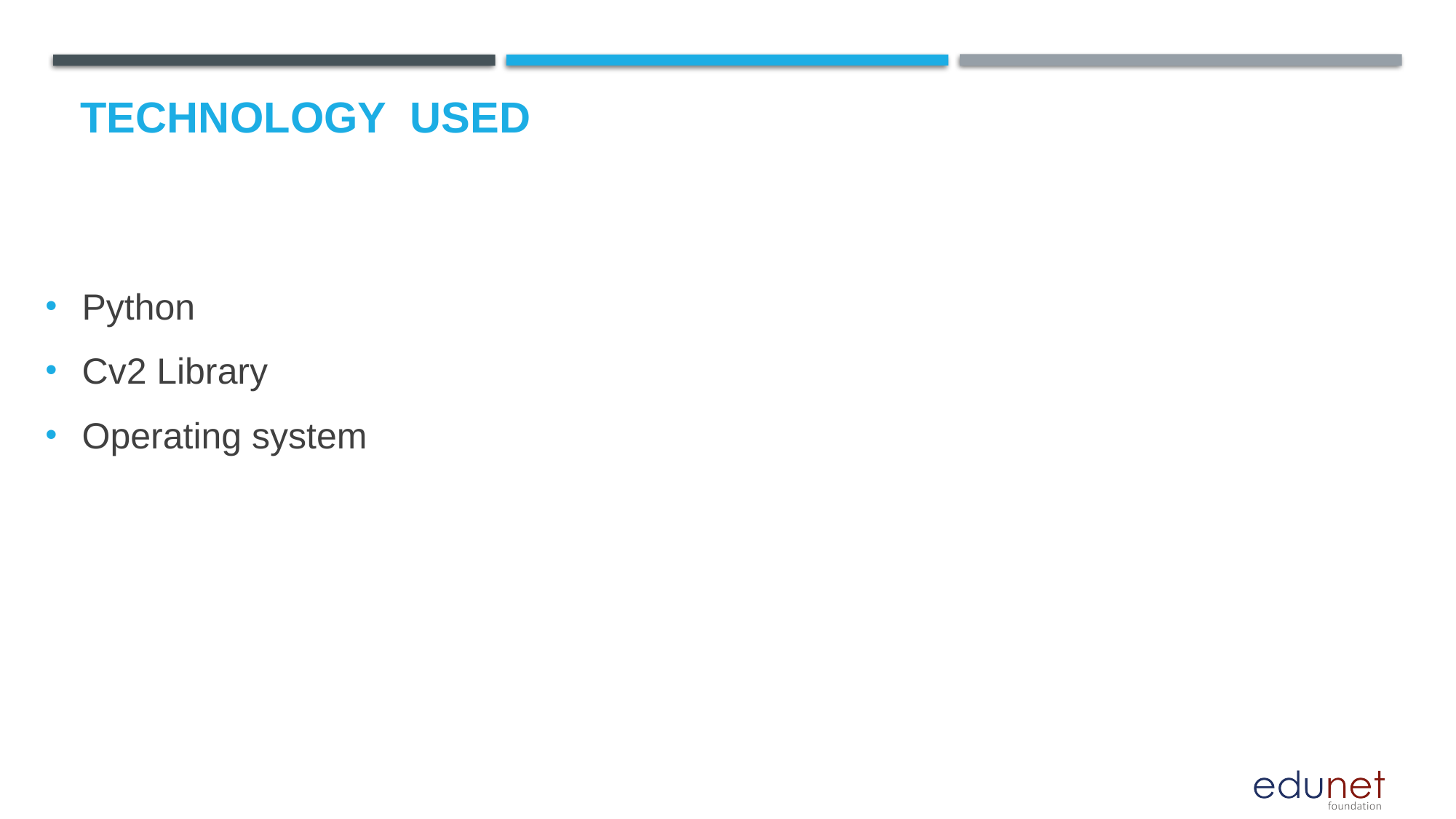

Python
Cv2 Library
Operating system

# Technology  used